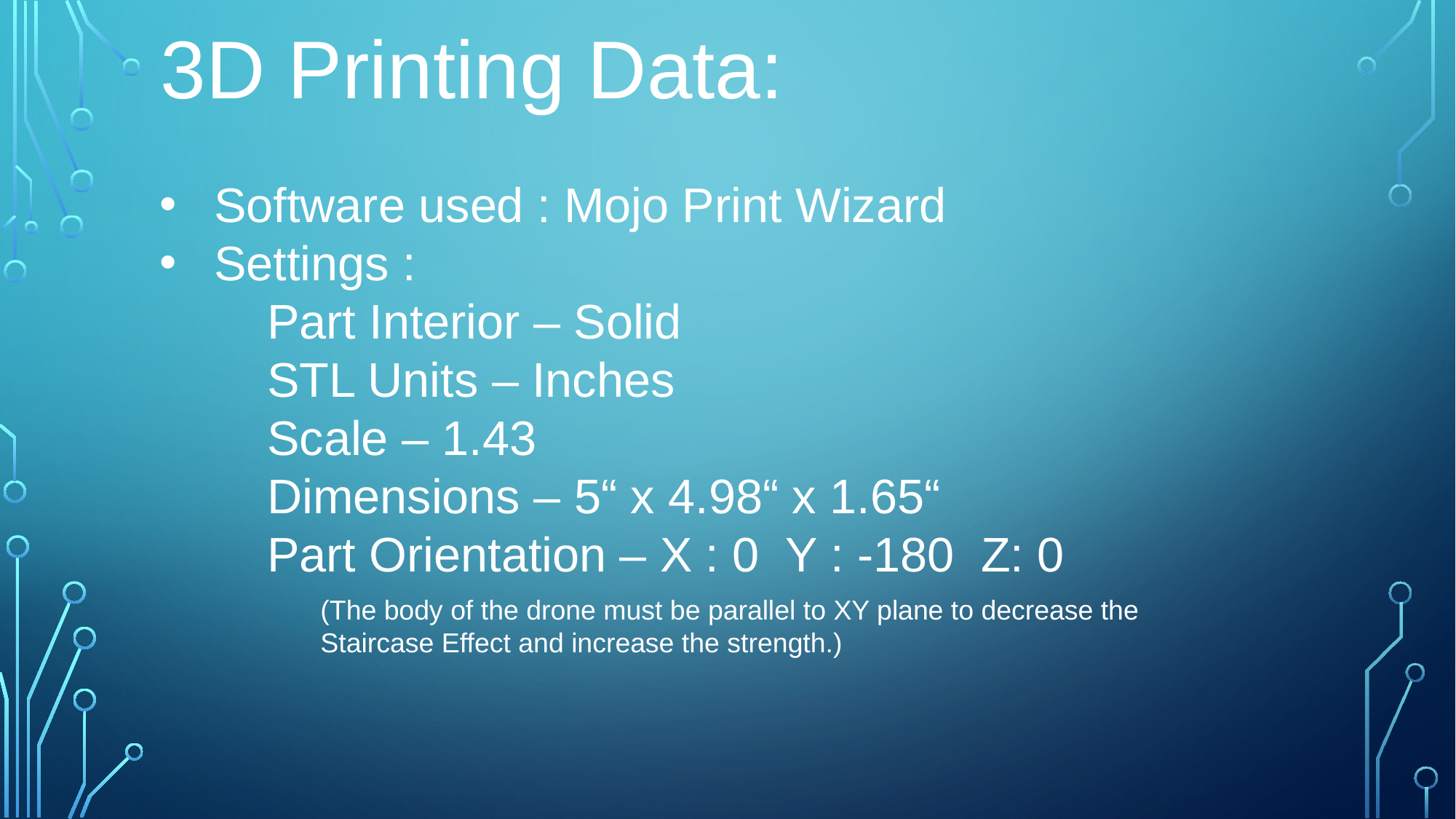

3D Printing Data:
Software used : Mojo Print Wizard
Settings :
        Part Interior – Solid
        STL Units – Inches
        Scale – 1.43
        Dimensions – 5“ x 4.98“ x 1.65“
        Part Orientation – X : 0  Y : -180  Z: 0

(The body of the drone must be parallel to XY plane to decrease the Staircase Effect and increase the strength.)